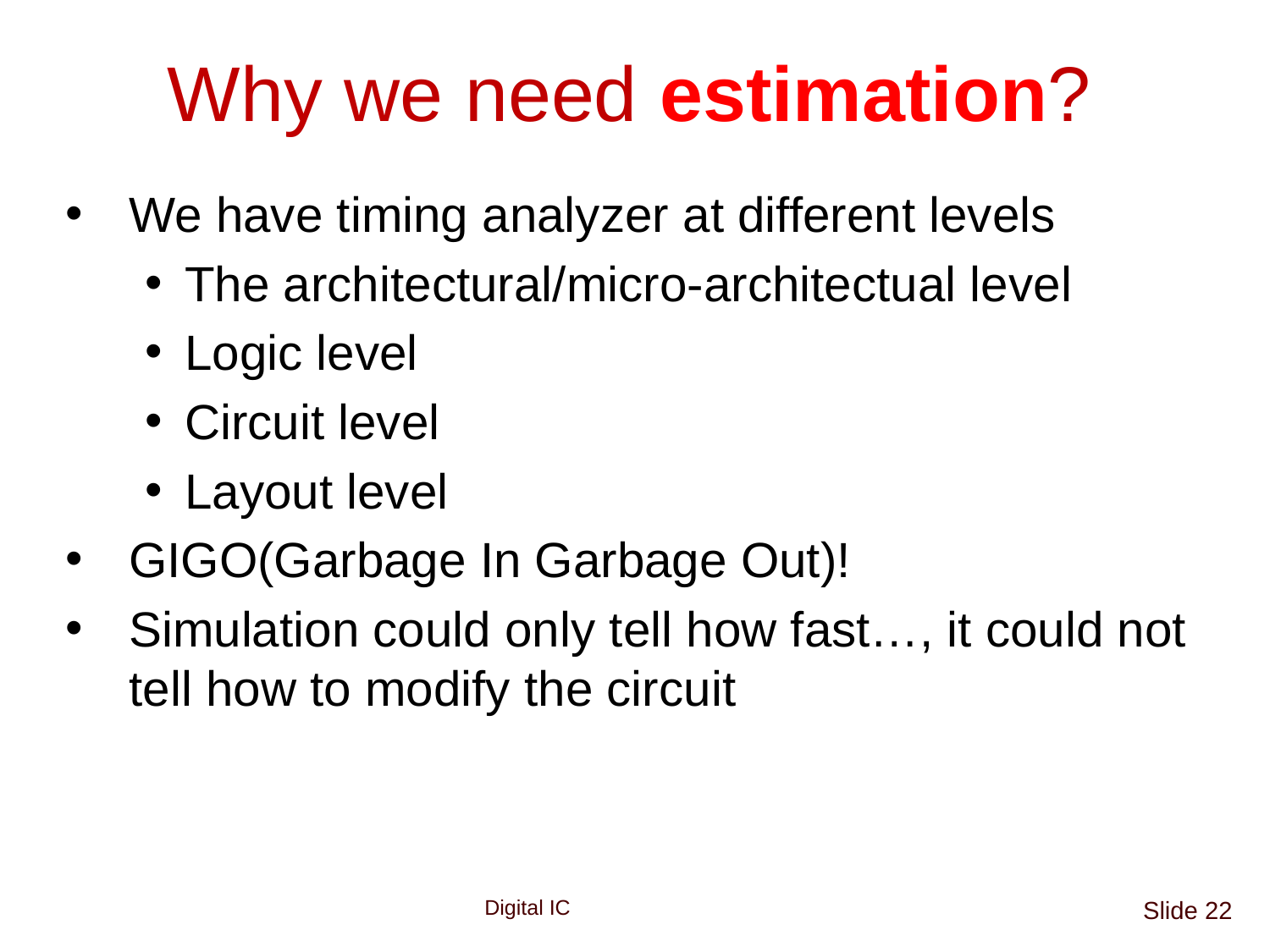

# Why we need estimation?
We have timing analyzer at different levels
The architectural/micro-architectual level
Logic level
Circuit level
Layout level
GIGO(Garbage In Garbage Out)!
Simulation could only tell how fast…, it could not tell how to modify the circuit
Slide 22